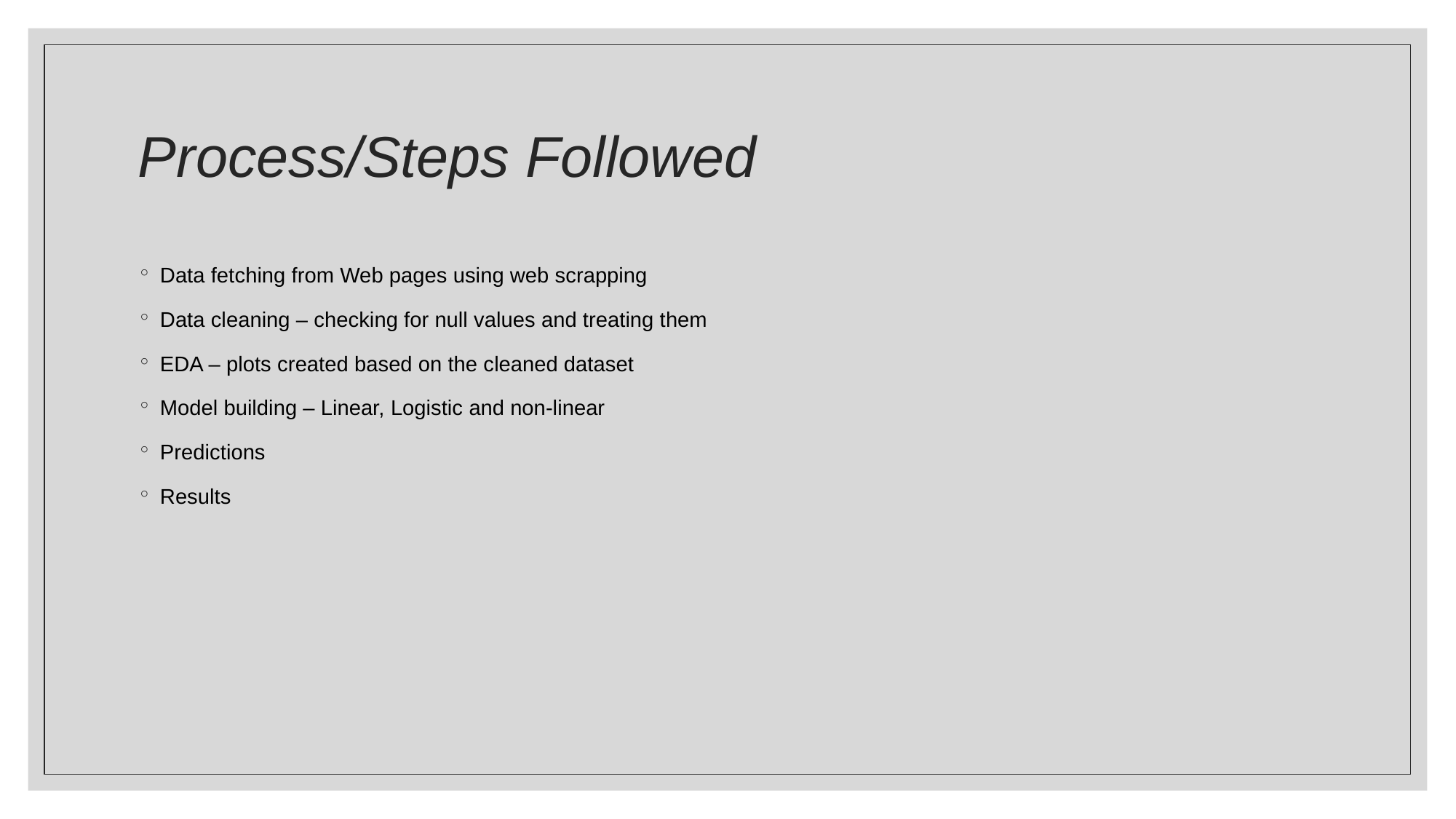

# Process/Steps Followed
Data fetching from Web pages using web scrapping
Data cleaning – checking for null values and treating them
EDA – plots created based on the cleaned dataset
Model building – Linear, Logistic and non-linear
Predictions
Results